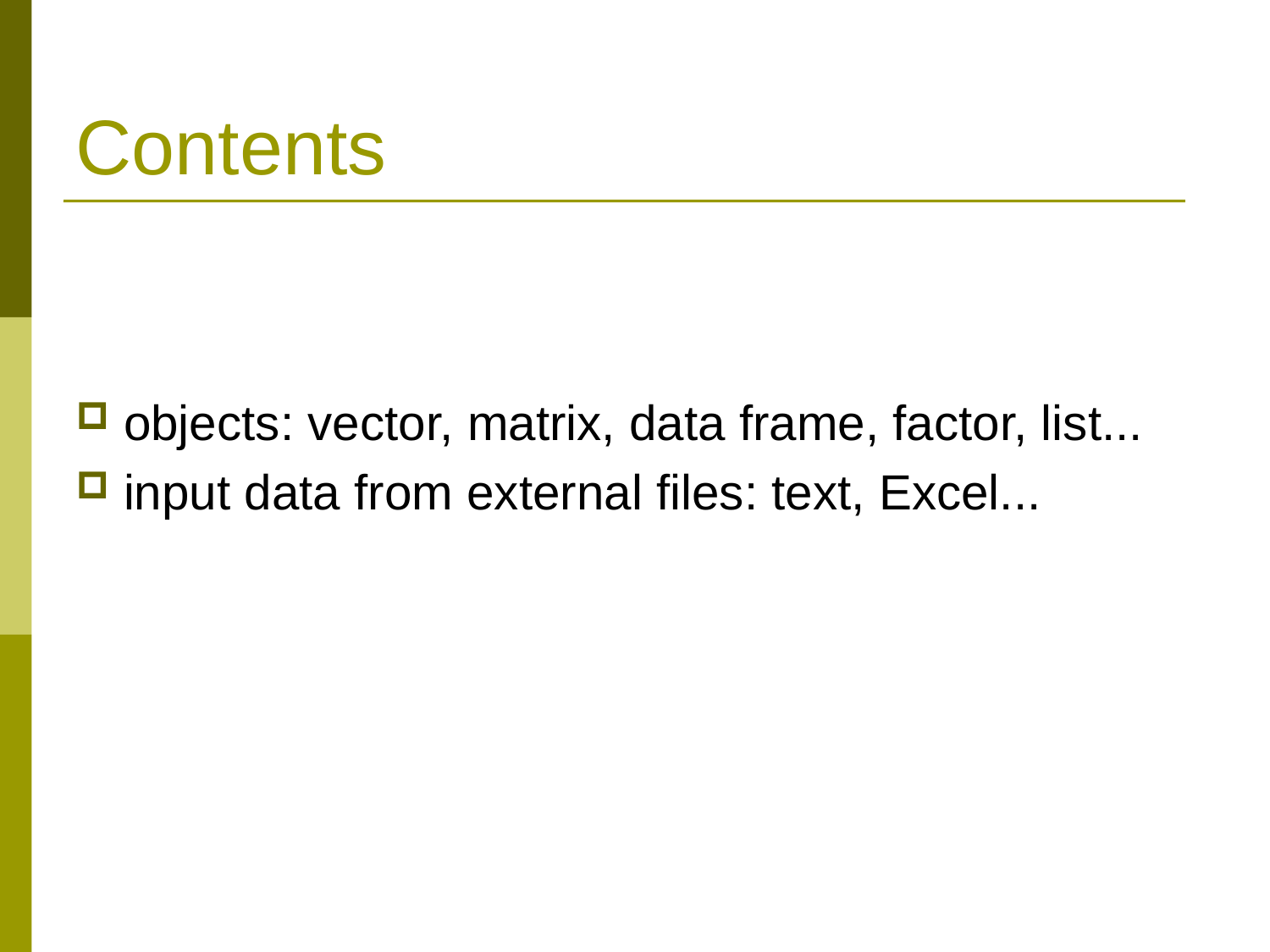

# Contents

objects: vector, matrix, data frame, factor, list...
input data from external files: text, Excel...